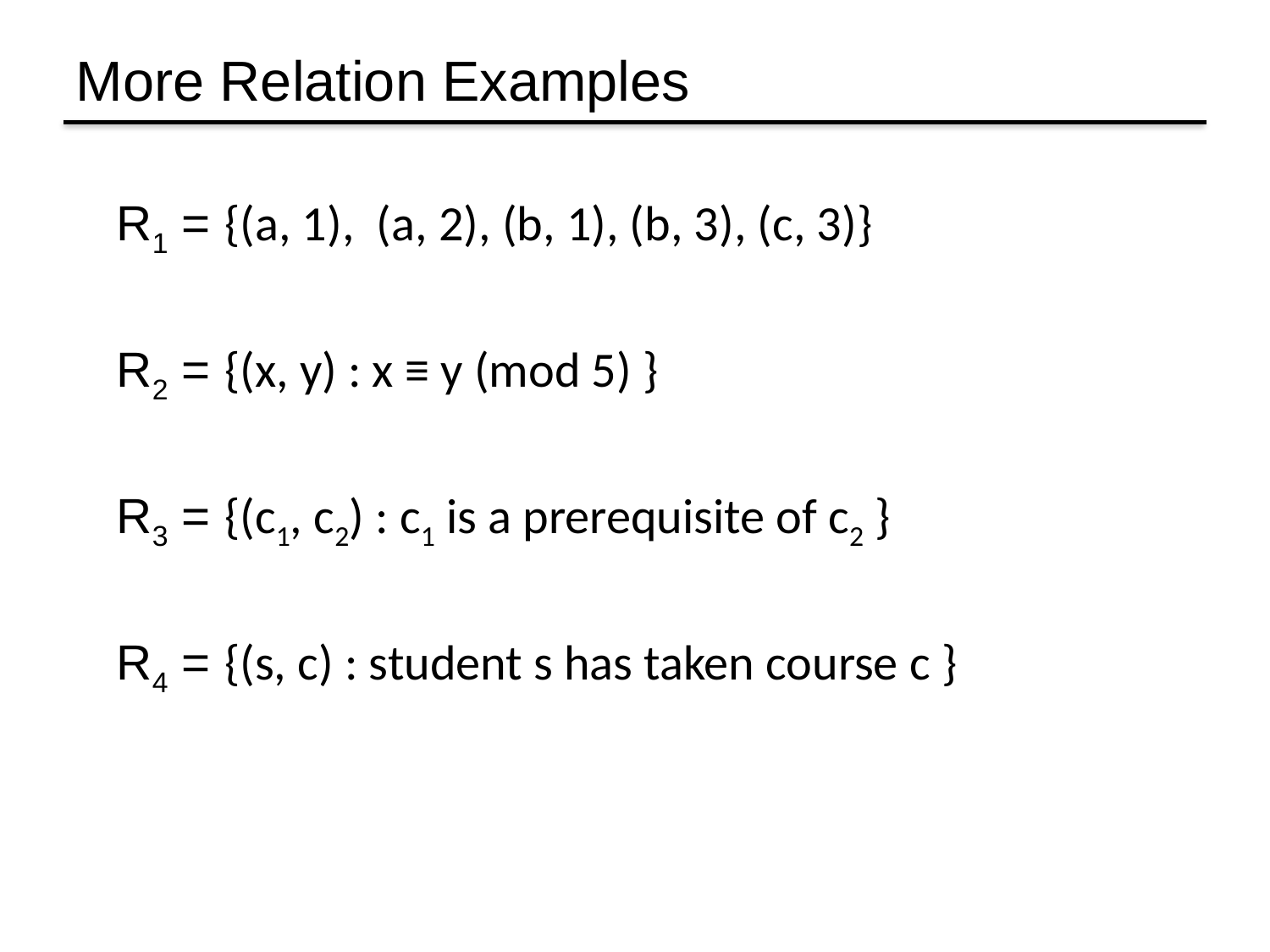

# More Relation Examples
R1 = {(a, 1),  (a, 2), (b, 1), (b, 3), (c, 3)}

R2 = {(x, y) : x ≡ y (mod 5) }

R3 = {(c1, c2) : c1 is a prerequisite of c2 }

R4 = {(s, c) : student s has taken course c }